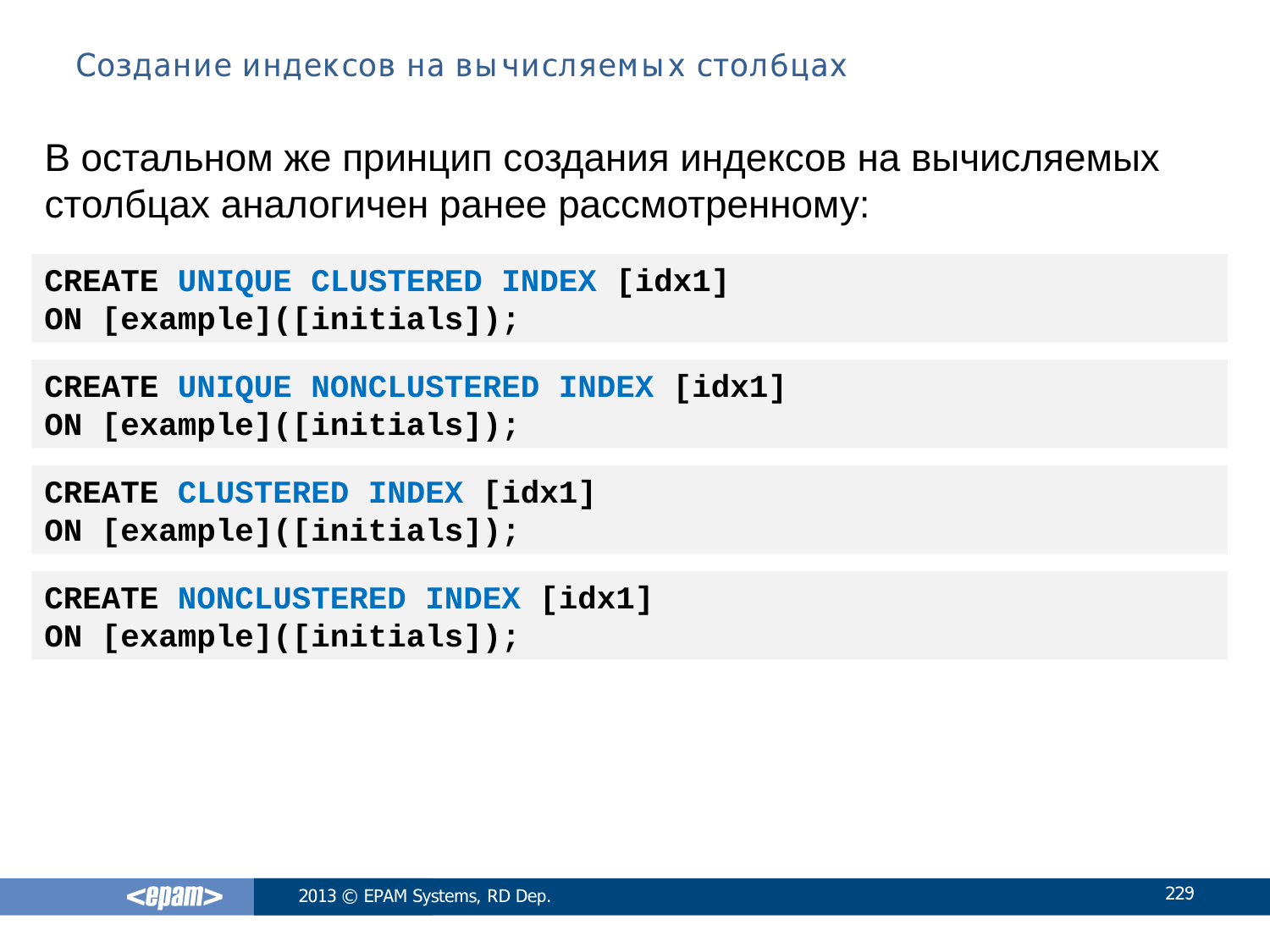

# Создание индексов на вычисляемых столбцах
В остальном же принцип создания индексов на вычисляемых столбцах аналогичен ранее рассмотренному:
CREATE UNIQUE CLUSTERED INDEX [idx1]
ON [example]([initials]);
CREATE UNIQUE NONCLUSTERED INDEX [idx1]
ON [example]([initials]);
CREATE CLUSTERED INDEX [idx1]
ON [example]([initials]);
CREATE NONCLUSTERED INDEX [idx1]
ON [example]([initials]);
229
2013 © EPAM Systems, RD Dep.